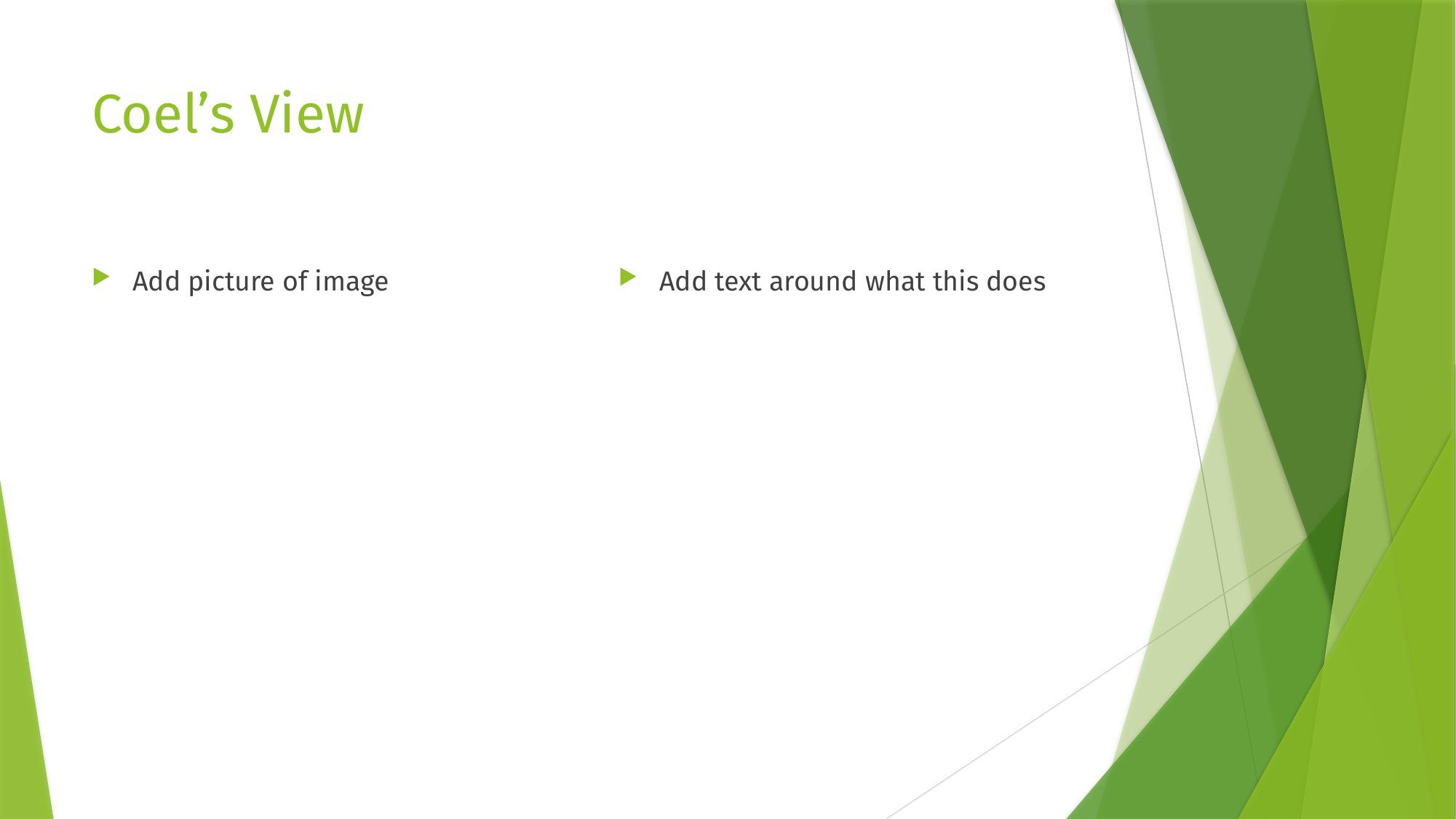

# Coel’s View
Add picture of image
Add text around what this does